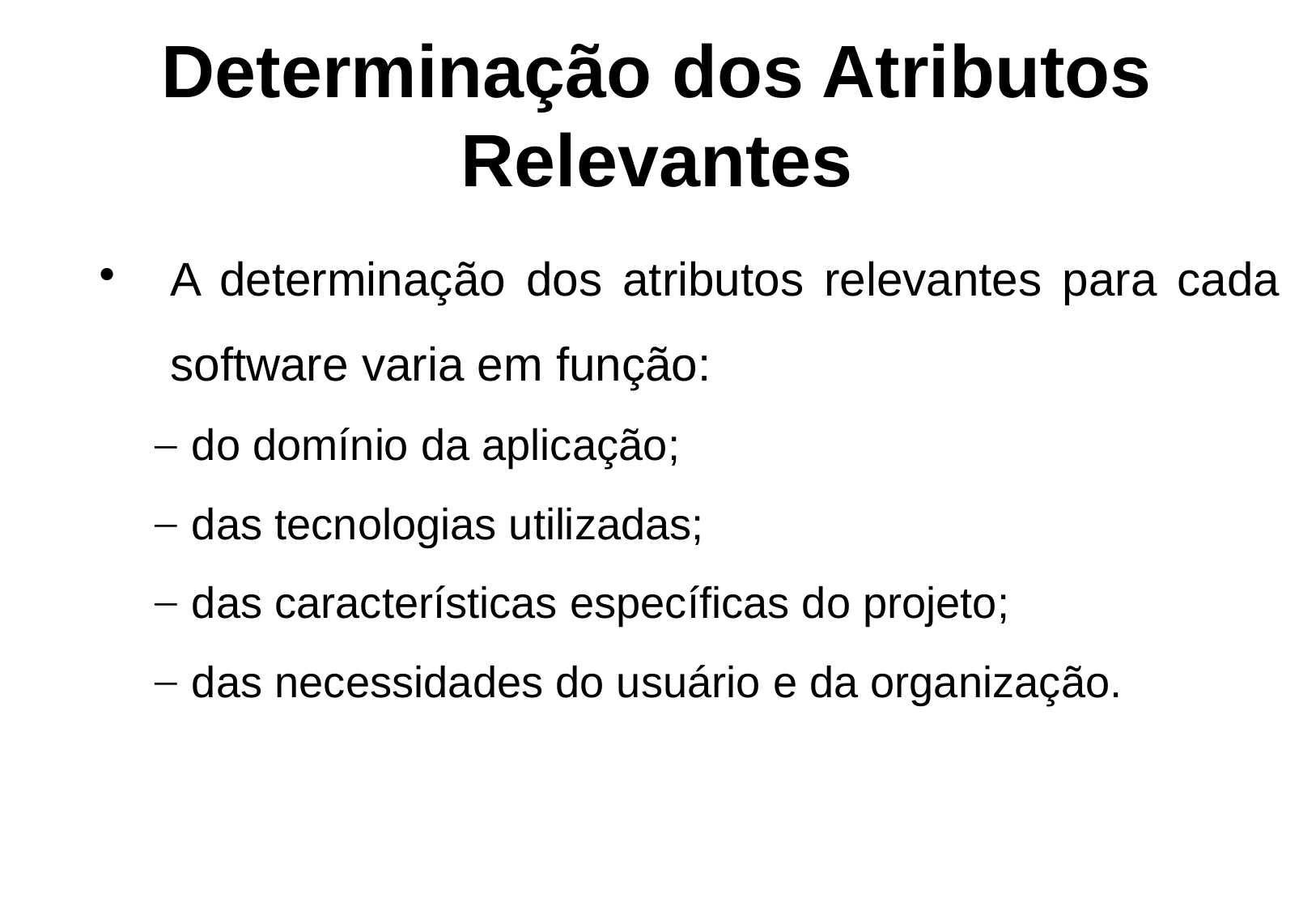

Determinação dos Atributos Relevantes
A determinação dos atributos relevantes para cada software varia em função:
do domínio da aplicação;
das tecnologias utilizadas;
das características específicas do projeto;
das necessidades do usuário e da organização.